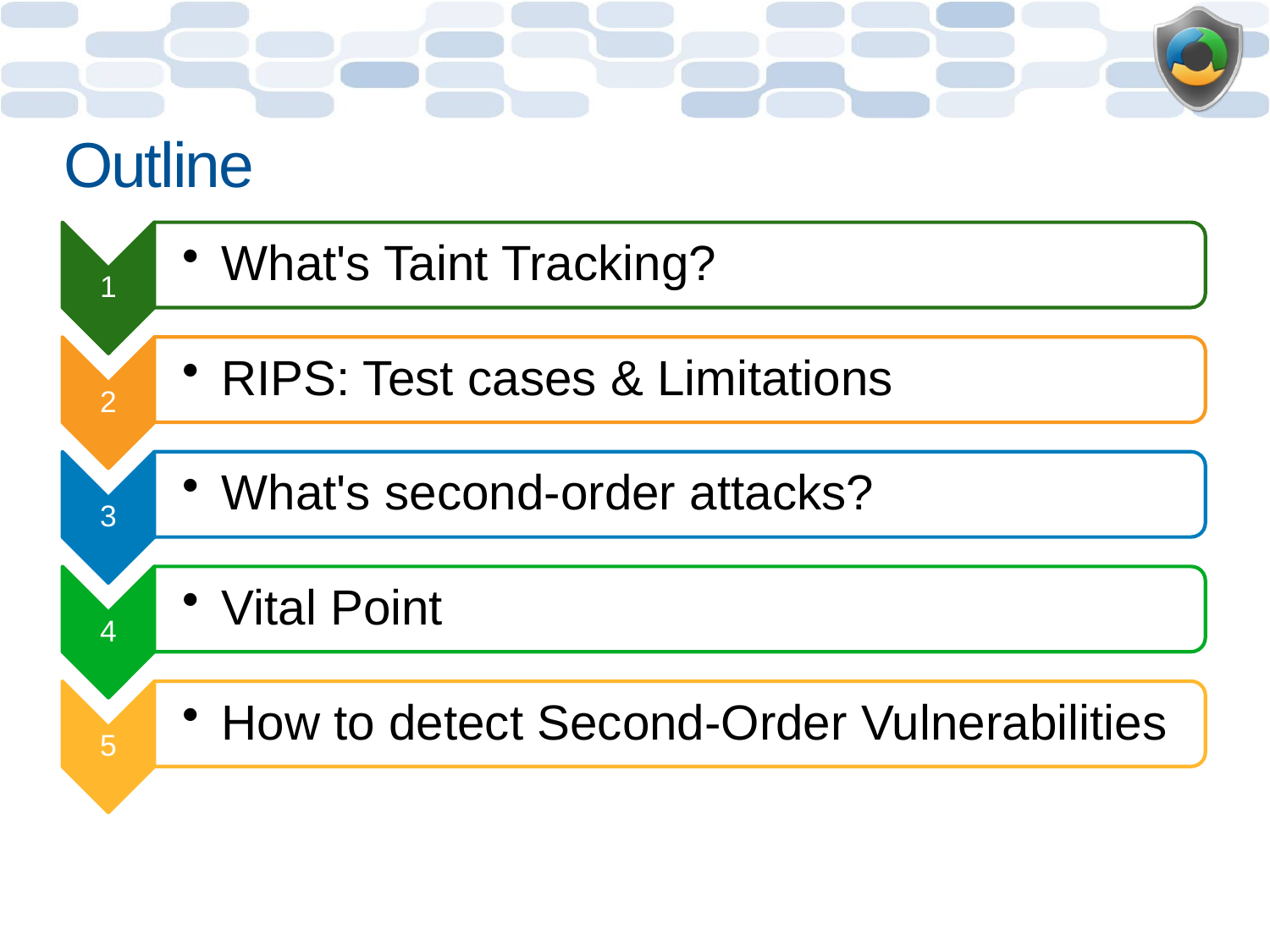

# Outline
1
What's Taint Tracking?
2
RIPS: Test cases & Limitations
3
What's second-order attacks?
4
Vital Point
5
How to detect Second-Order Vulnerabilities